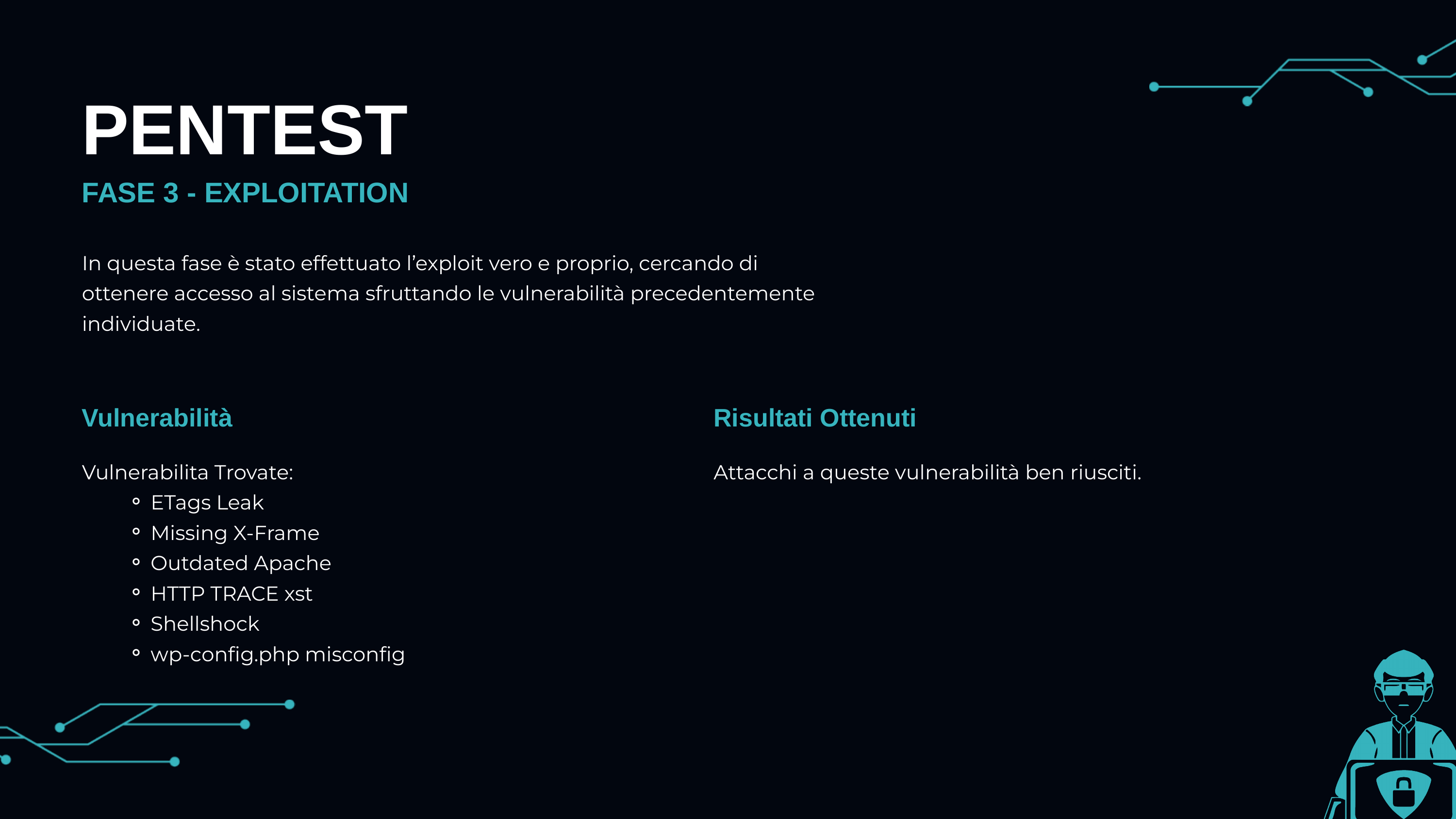

PENTEST
FASE 3 - EXPLOITATION
In questa fase è stato effettuato l’exploit vero e proprio, cercando di ottenere accesso al sistema sfruttando le vulnerabilità precedentemente individuate.

Vulnerabilità
Risultati Ottenuti
Vulnerabilita Trovate:
ETags Leak
Missing X-Frame
Outdated Apache
HTTP TRACE xst
Shellshock
wp-config.php misconfig
Attacchi a queste vulnerabilità ben riusciti.